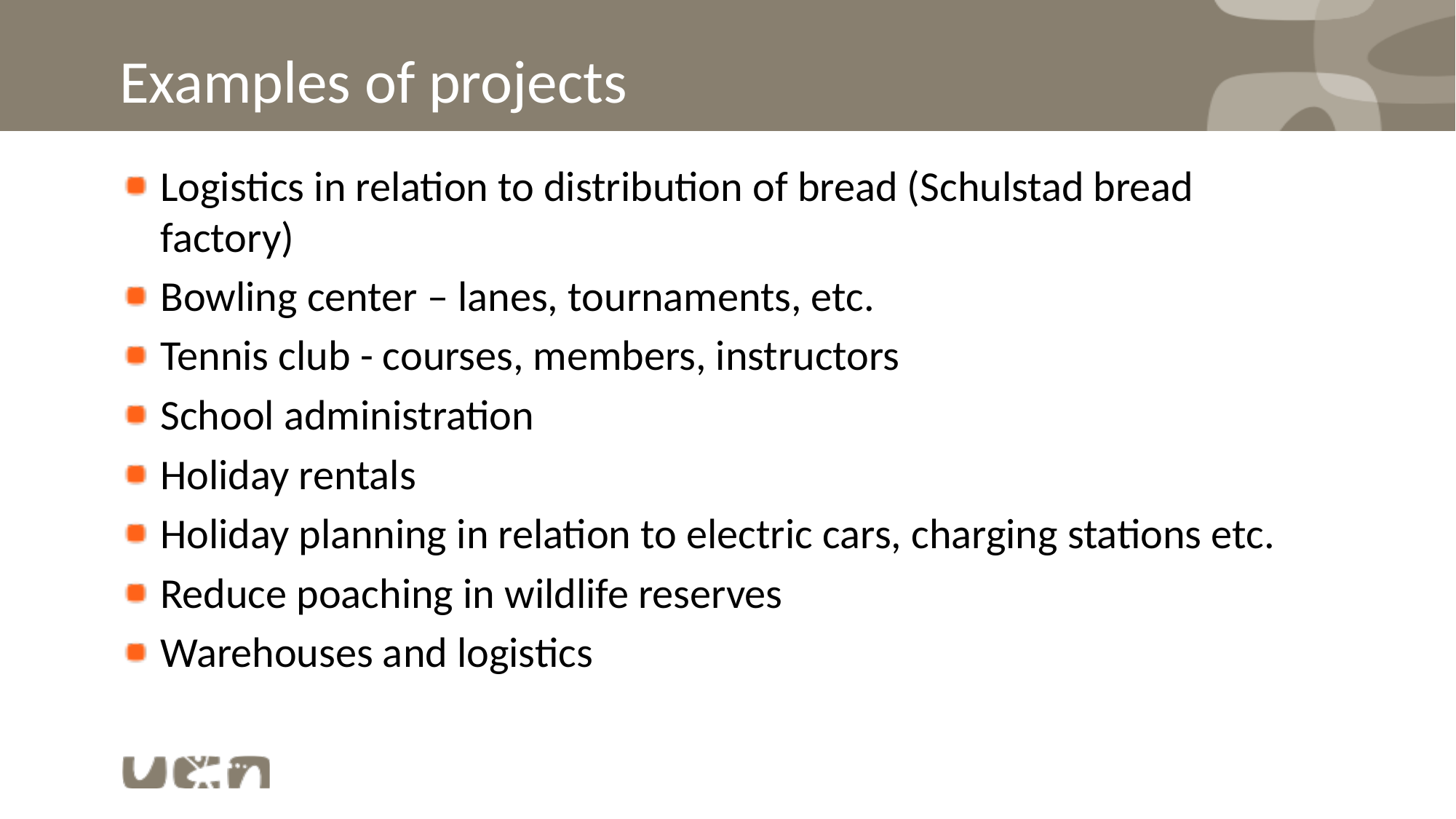

# Examples of projects
Logistics in relation to distribution of bread (Schulstad bread factory)
Bowling center – lanes, tournaments, etc.
Tennis club - courses, members, instructors
School administration
Holiday rentals
Holiday planning in relation to electric cars, charging stations etc.
Reduce poaching in wildlife reserves
Warehouses and logistics